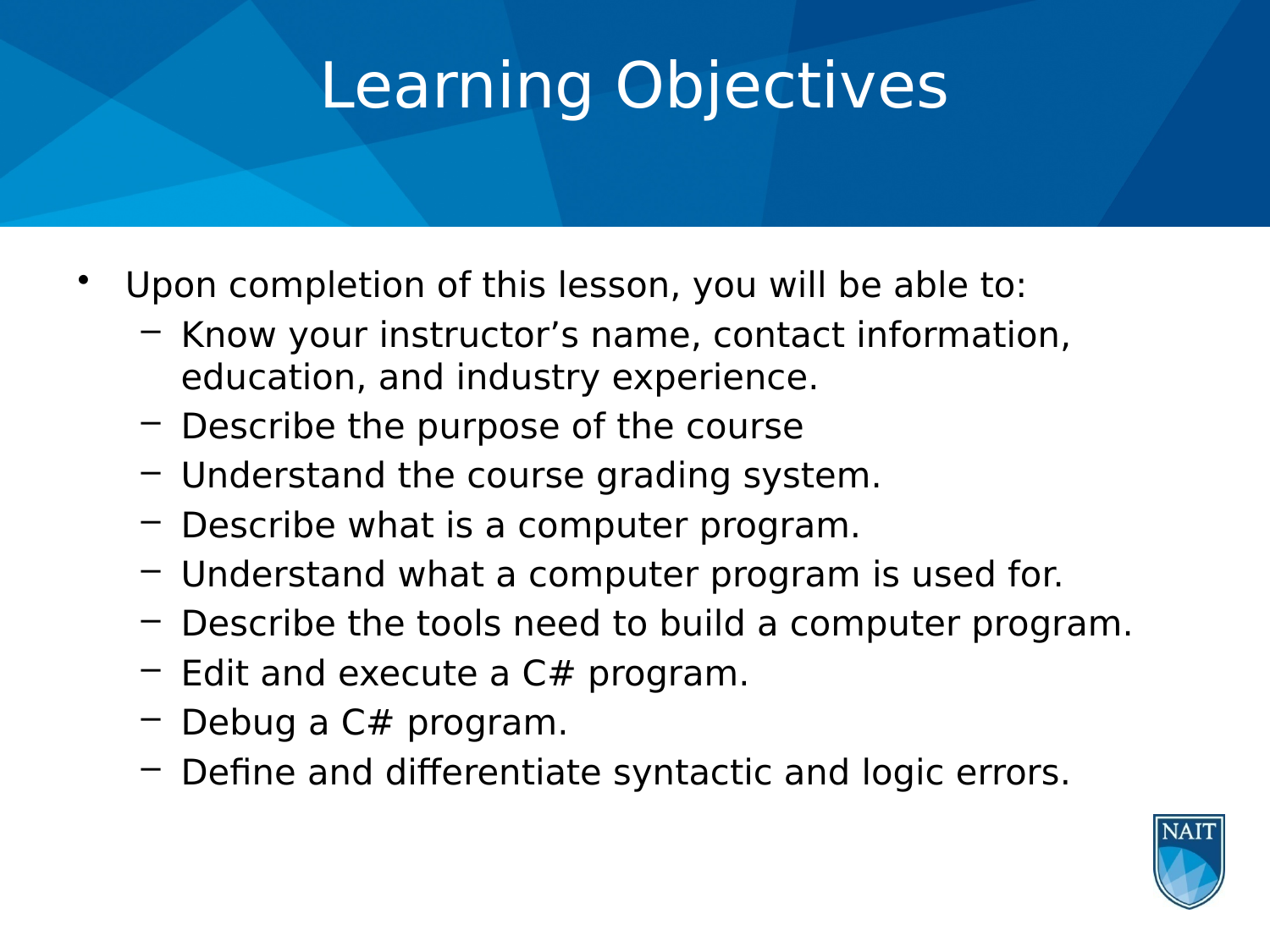

# Learning Objectives
Upon completion of this lesson, you will be able to:
Know your instructor’s name, contact information, education, and industry experience.
Describe the purpose of the course
Understand the course grading system.
Describe what is a computer program.
Understand what a computer program is used for.
Describe the tools need to build a computer program.
Edit and execute a C# program.
Debug a C# program.
Define and differentiate syntactic and logic errors.